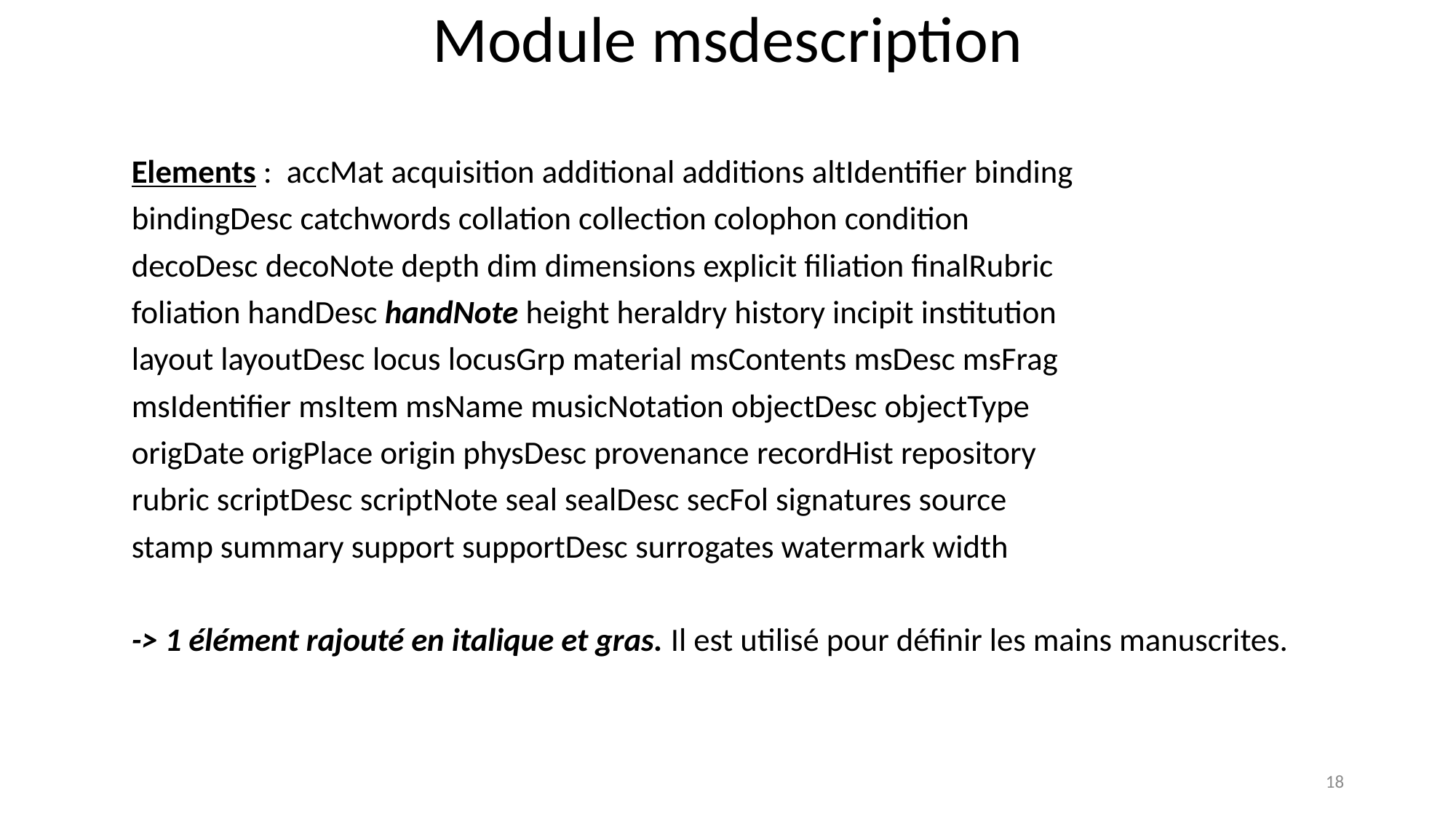

# Module msdescription
Elements :  accMat acquisition additional additions altIdentifier binding
bindingDesc catchwords collation collection colophon condition
decoDesc decoNote depth dim dimensions explicit filiation finalRubric
foliation handDesc handNote height heraldry history incipit institution
layout layoutDesc locus locusGrp material msContents msDesc msFrag
msIdentifier msItem msName musicNotation objectDesc objectType
origDate origPlace origin physDesc provenance recordHist repository
rubric scriptDesc scriptNote seal sealDesc secFol signatures source
stamp summary support supportDesc surrogates watermark width

-> 1 élément rajouté en italique et gras. Il est utilisé pour définir les mains manuscrites.

18